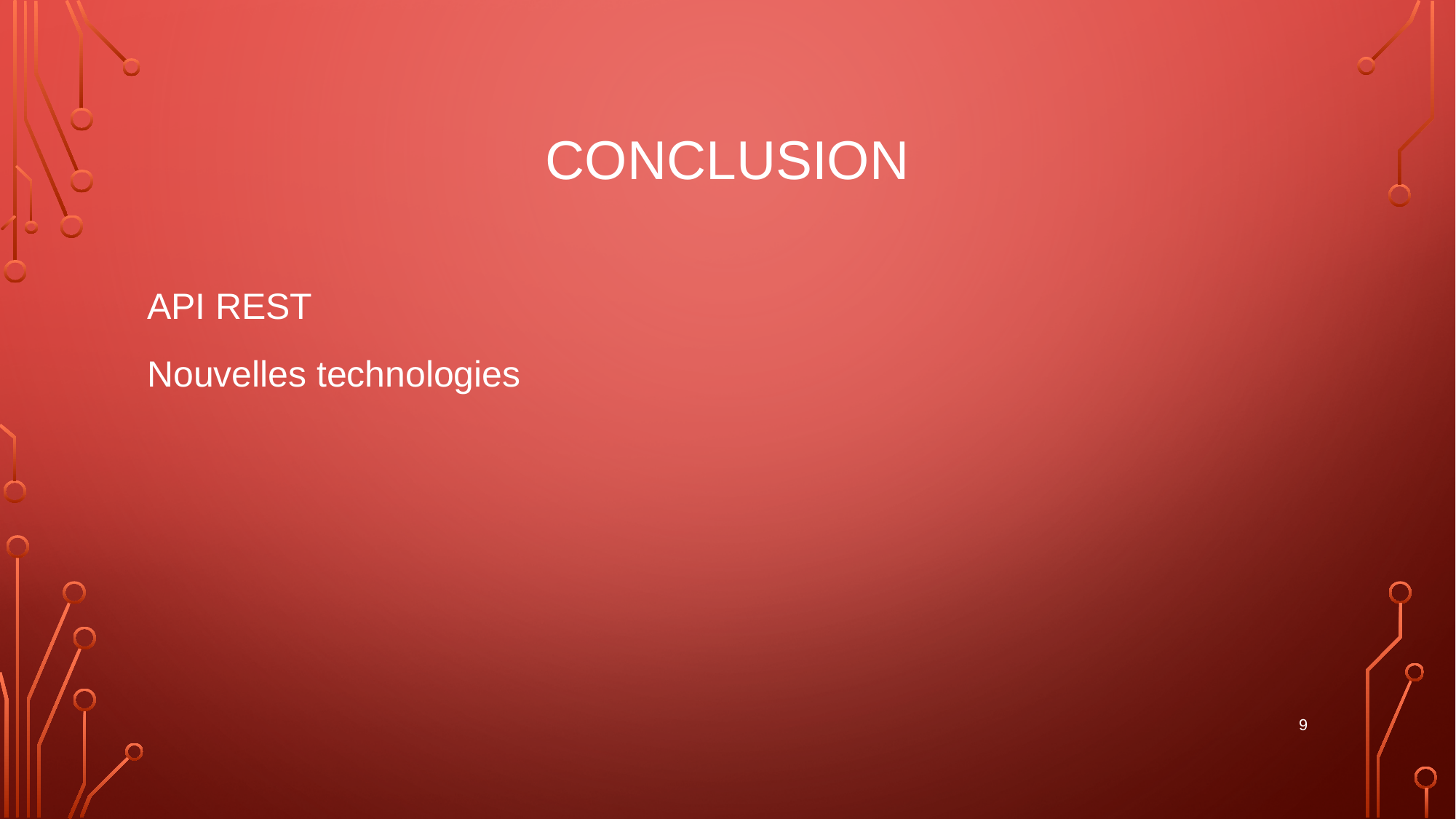

# Conclusion
API REST
Nouvelles technologies
9